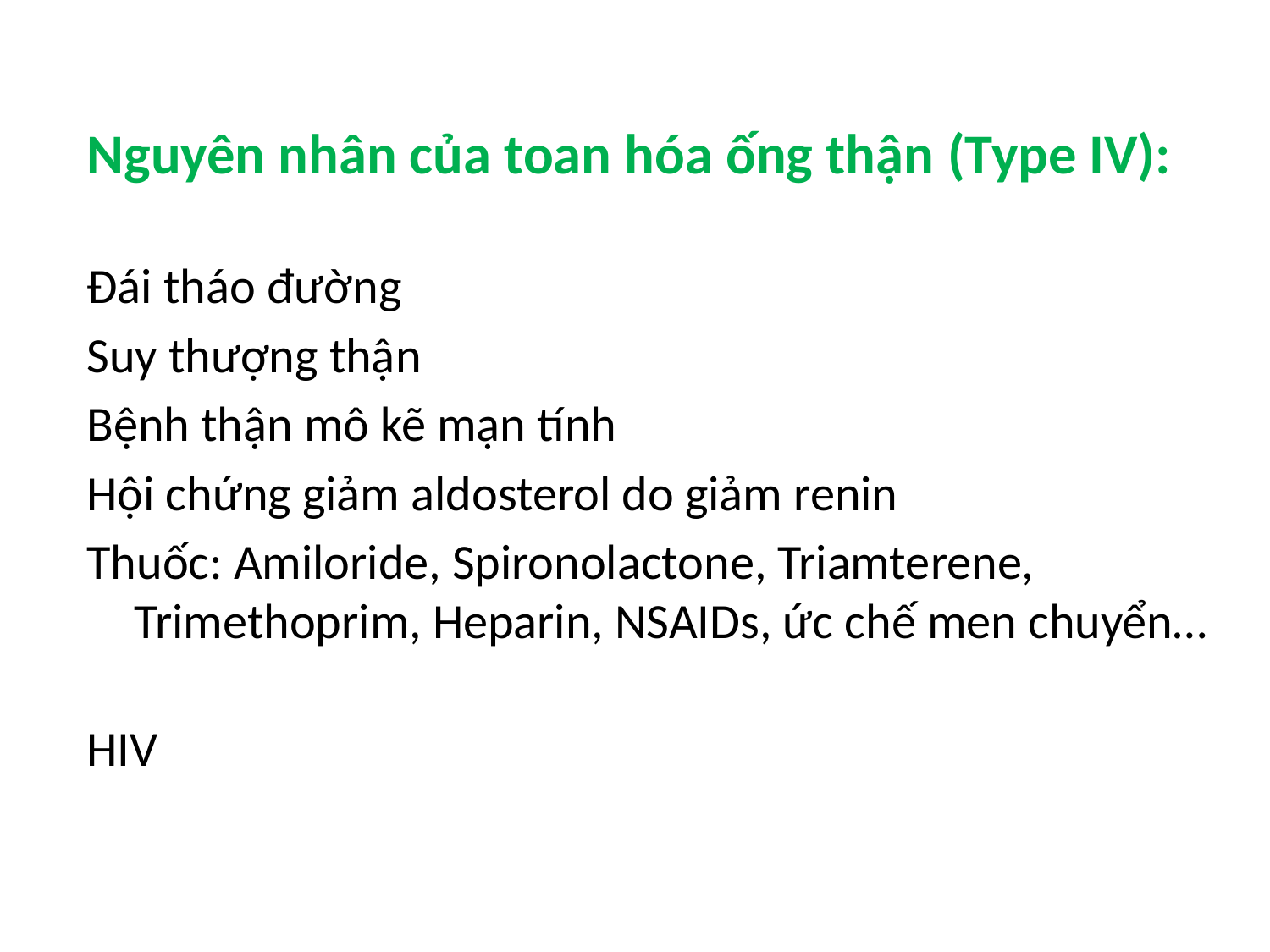

Nguyên nhân của toan hóa ống thận (Type IV):

Đái tháo đường
Suy thượng thận
Bệnh thận mô kẽ mạn tính
Hội chứng giảm aldosterol do giảm renin
Thuốc: Amiloride, Spironolactone, Triamterene, Trimethoprim, Heparin, NSAIDs, ức chế men chuyển…
HIV